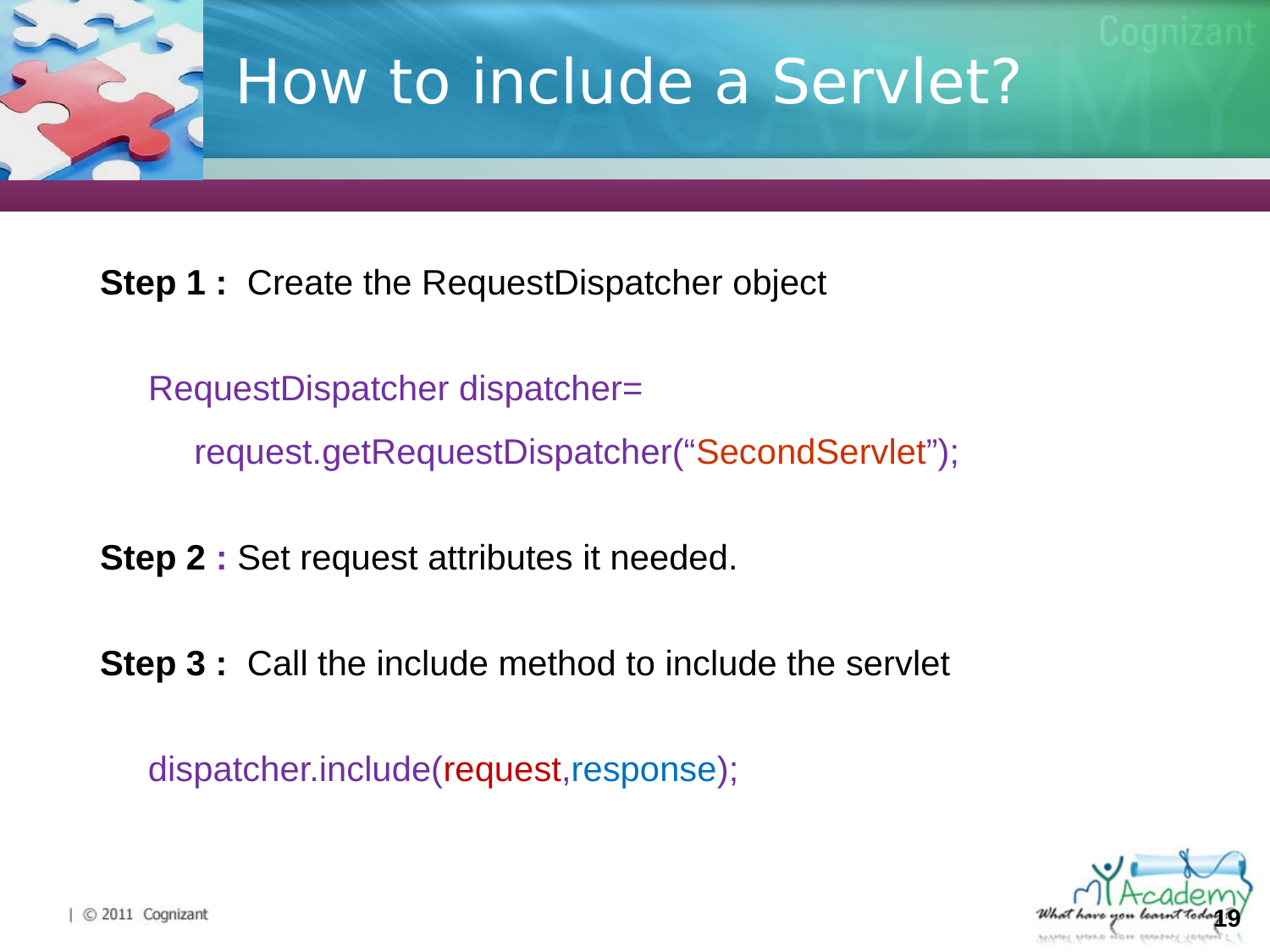

# How to include a Servlet?
Step 1 :  Create the RequestDispatcher object
RequestDispatcher dispatcher= request.getRequestDispatcher(“SecondServlet”);
Step 2 : Set request attributes it needed.
Step 3 :  Call the include method to include the servlet
dispatcher.include(request,response);
19